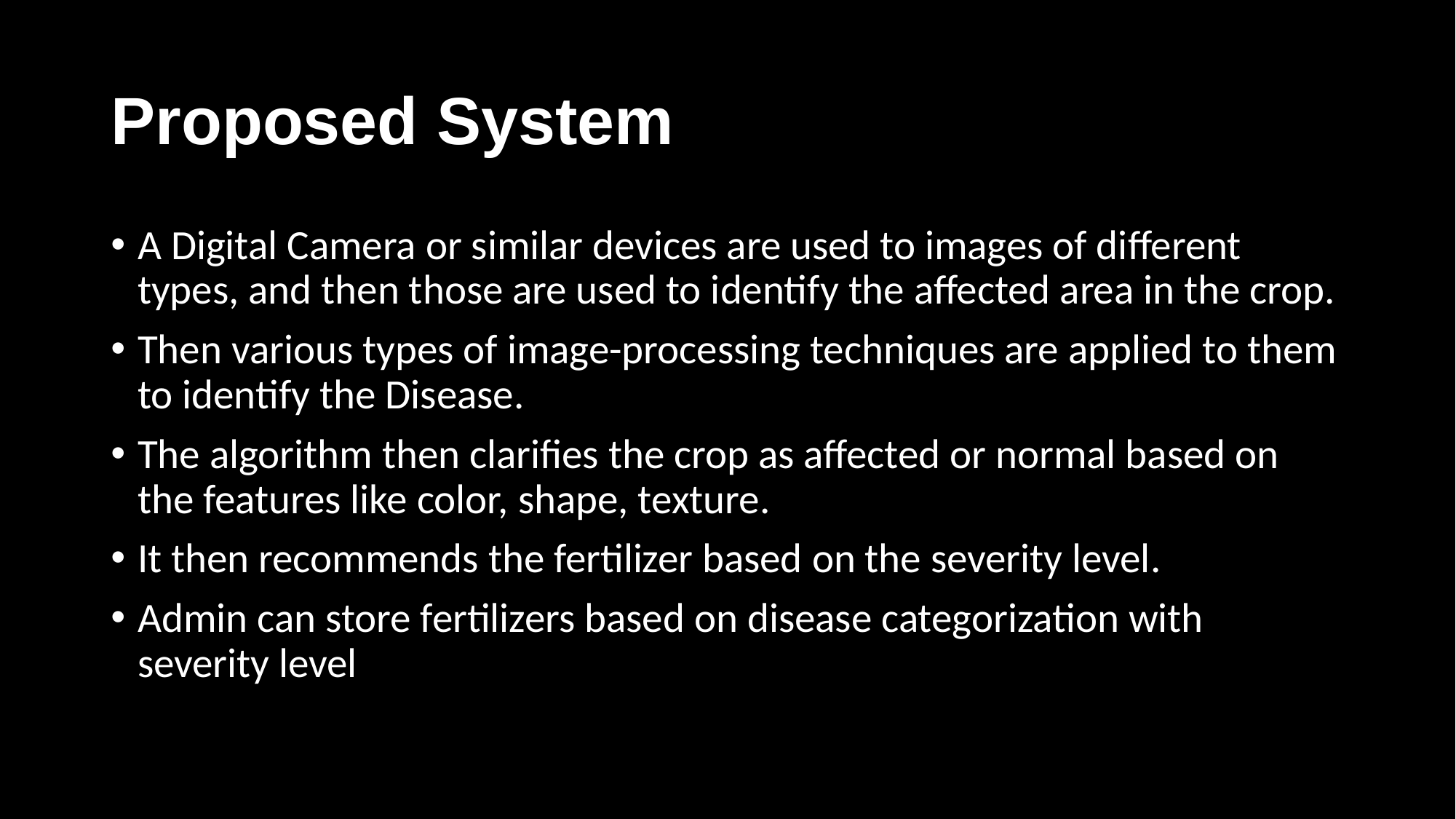

# Proposed System
A Digital Camera or similar devices are used to images of different types, and then those are used to identify the affected area in the crop.
Then various types of image-processing techniques are applied to them to identify the Disease.
The algorithm then clarifies the crop as affected or normal based on the features like color, shape, texture.
It then recommends the fertilizer based on the severity level.
Admin can store fertilizers based on disease categorization with severity level